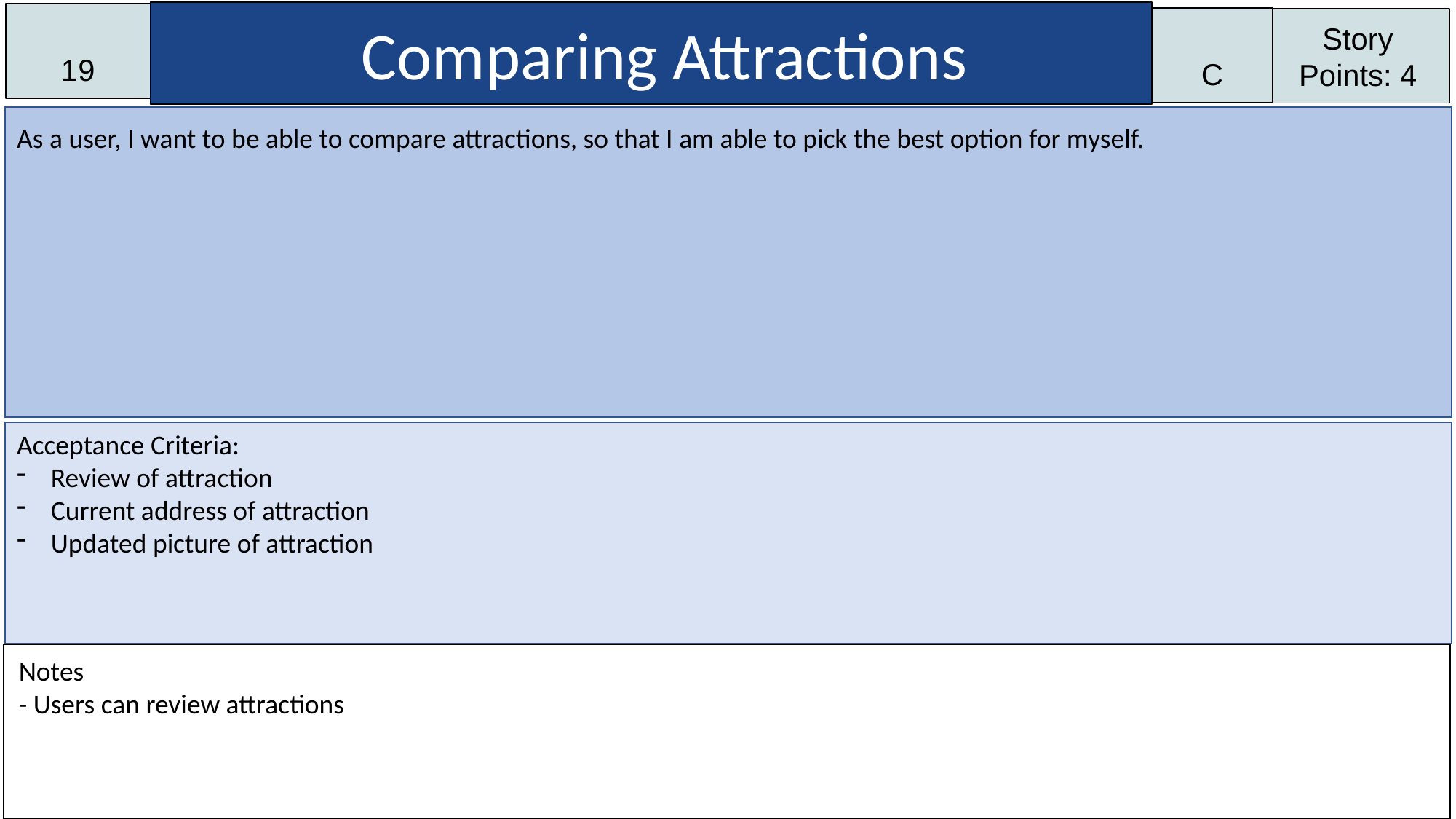

Comparing Attractions

19

C
Story Points: 4

As a user, I want to be able to compare attractions, so that I am able to pick the best option for myself.

Acceptance Criteria:
Review of attraction
Current address of attraction
Updated picture of attraction

Notes
- Users can review attractions